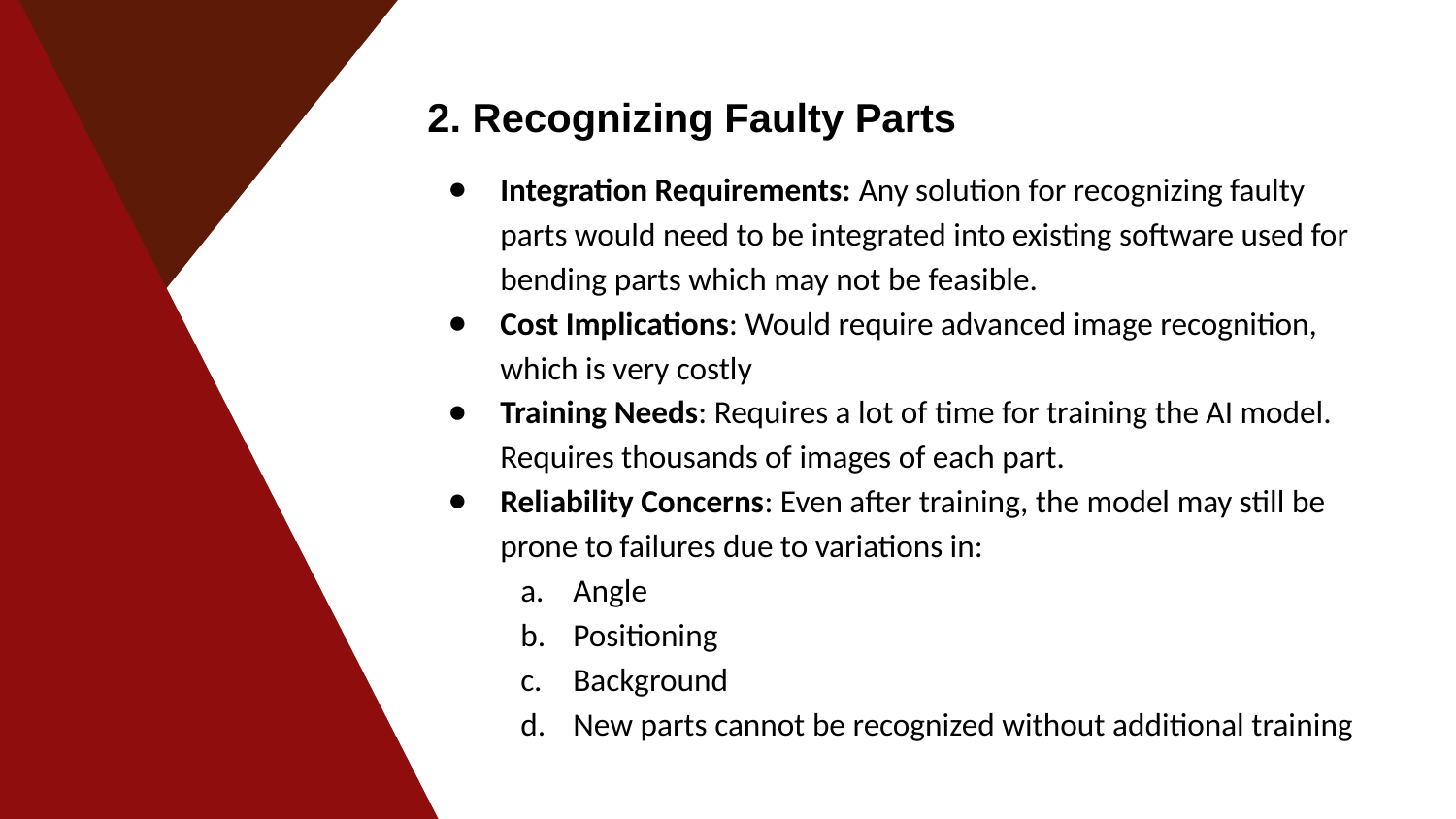

2. Recognizing Faulty Parts
Integration Requirements: Any solution for recognizing faulty parts would need to be integrated into existing software used for bending parts which may not be feasible.
Cost Implications: Would require advanced image recognition, which is very costly
Training Needs: Requires a lot of time for training the AI model. Requires thousands of images of each part.
Reliability Concerns: Even after training, the model may still be prone to failures due to variations in:
Angle
Positioning
Background
New parts cannot be recognized without additional training